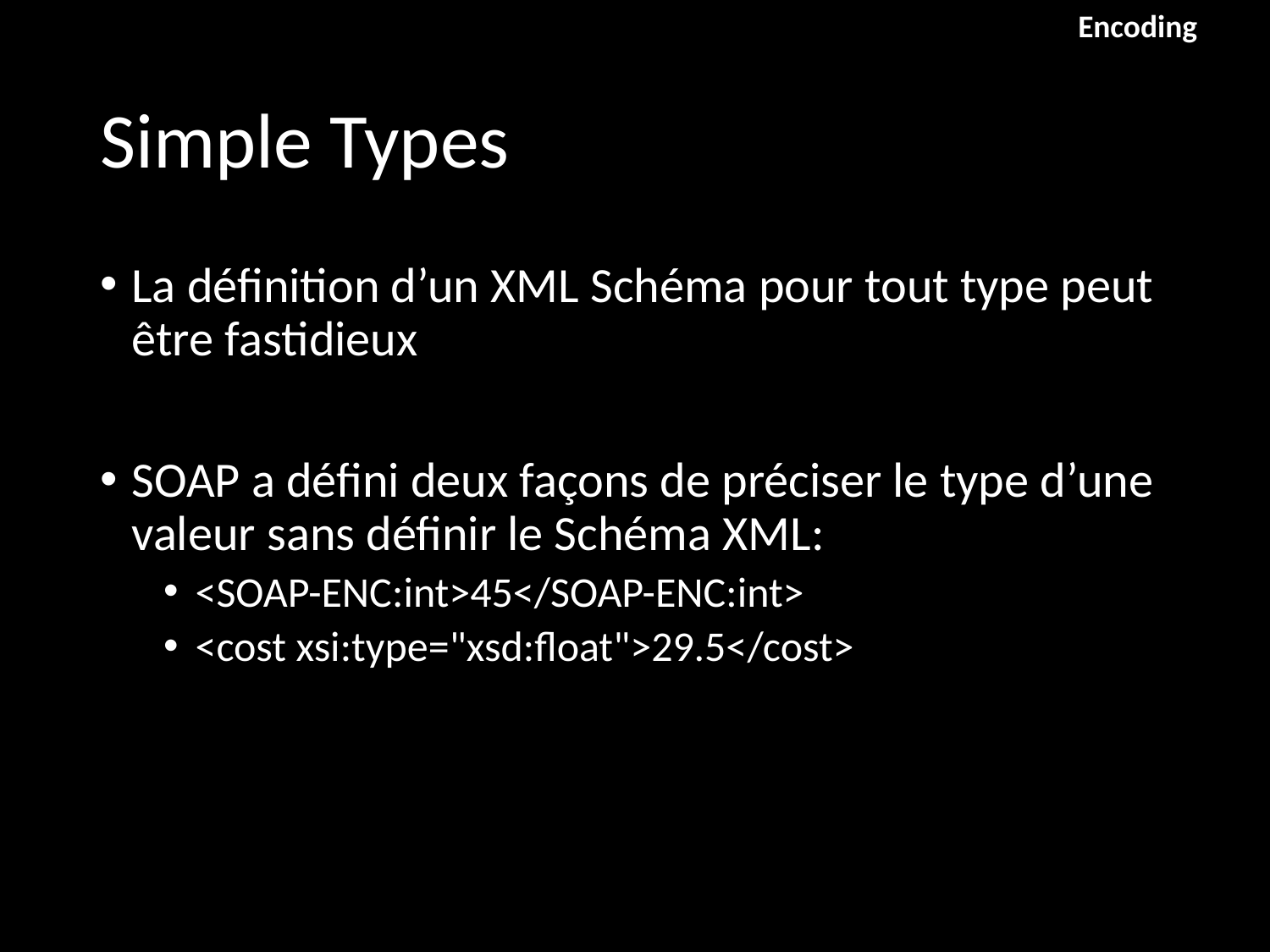

Encoding
# Simple Types
La définition d’un XML Schéma pour tout type peut être fastidieux

SOAP a défini deux façons de préciser le type d’une valeur sans définir le Schéma XML:
<SOAP-ENC:int>45</SOAP-ENC:int>
<cost xsi:type="xsd:float">29.5</cost>